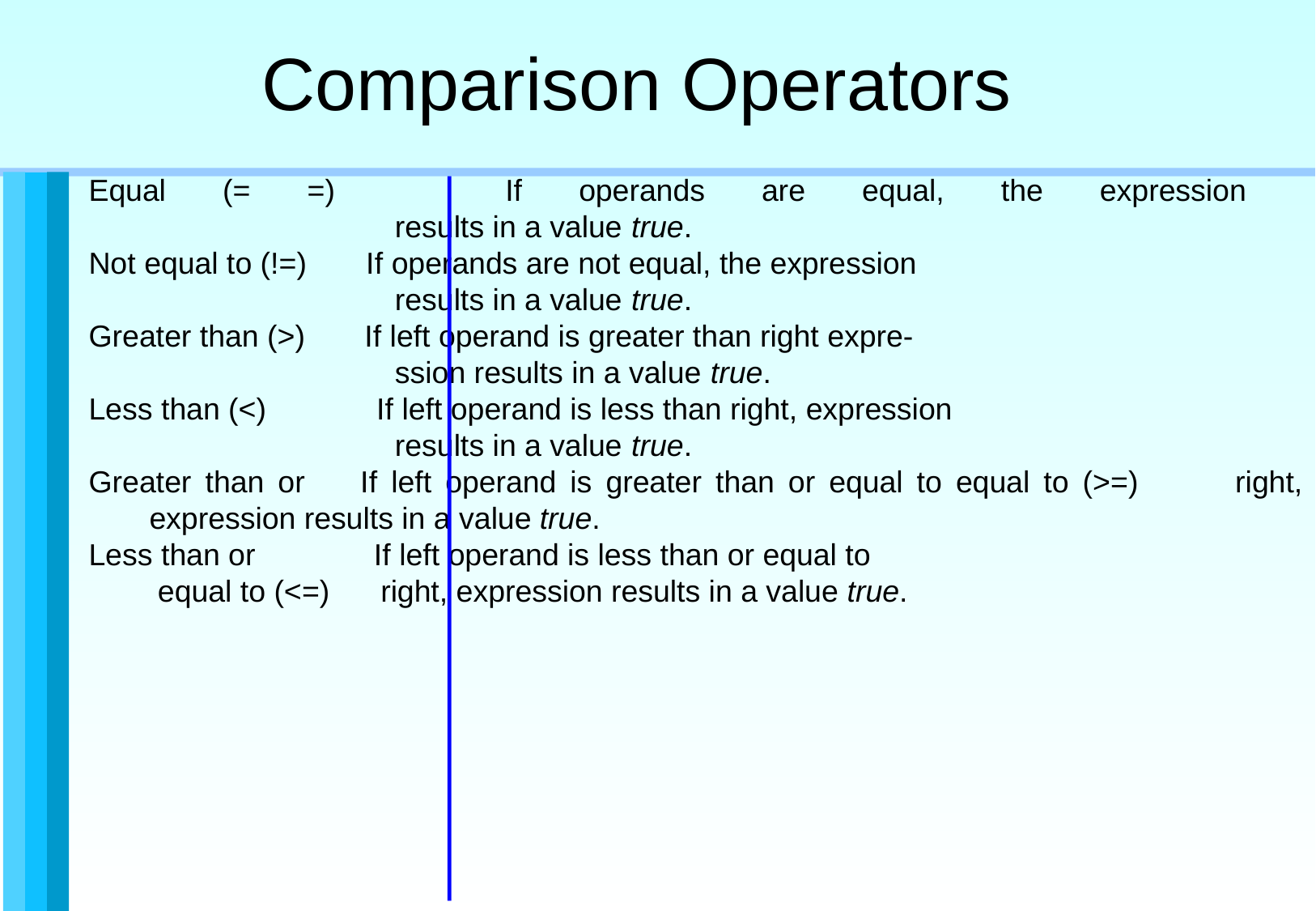

Comparison Operators
Equal (= =)   If operands are equal, the expression
                             results in a value true.
Not equal to (!=)       If operands are not equal, the expression
                             results in a value true.
Greater than (>)       If left operand is greater than right expre-
                             ssion results in a value true.
Less than (<)             If left operand is less than right, expression
                             results in a value true.
Greater than or    If left operand is greater than or equal to equal to (>=)       right, expression results in a value true.
Less than or              If left operand is less than or equal to
 equal to (<=)      right, expression results in a value true.

Programming constructs and functions / 33 of  39